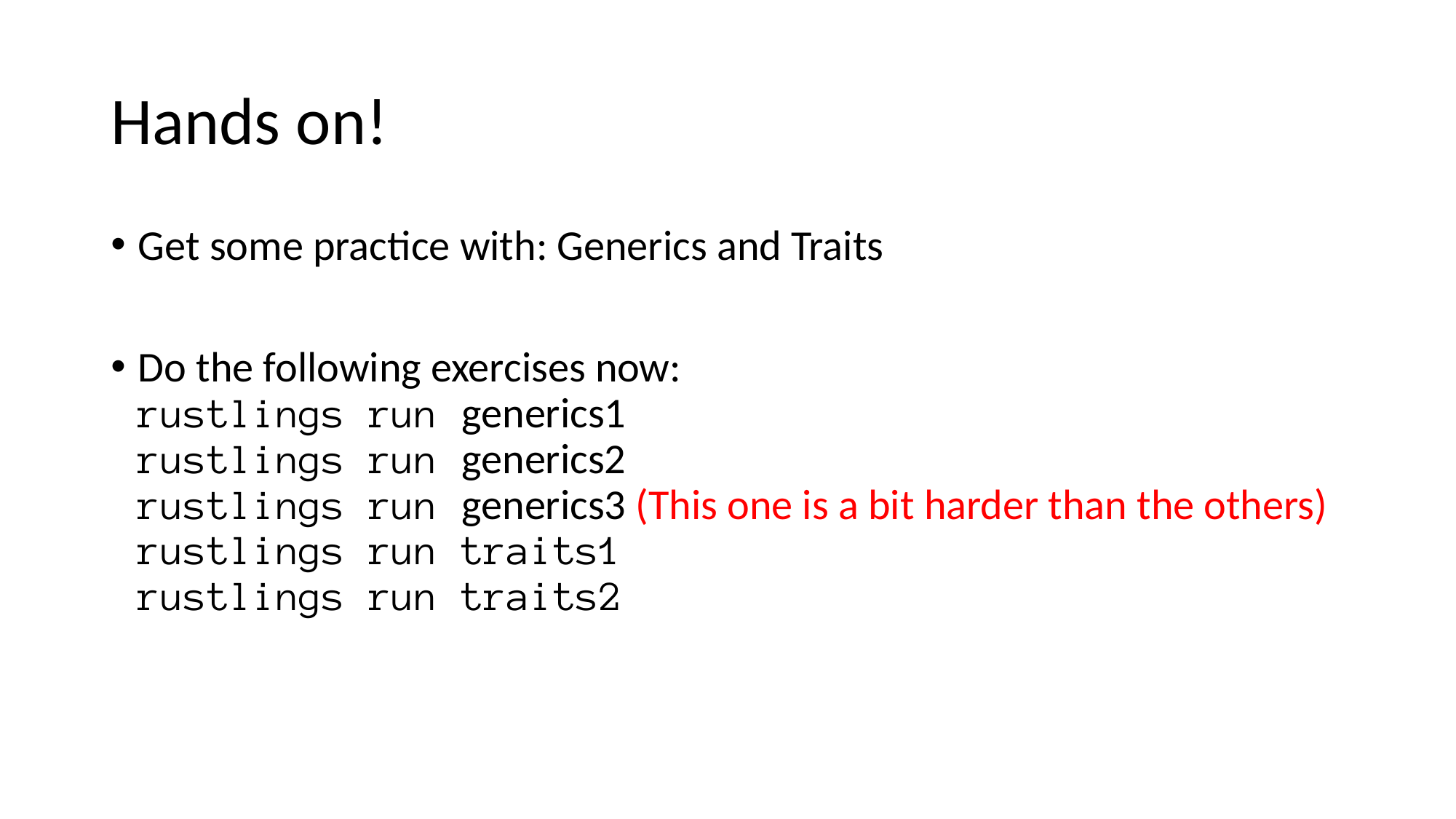

# Hands on!
Get some practice with: Generics and Traits

Do the following exercises now:
rustlings run generics1
rustlings run generics2
rustlings run generics3 (This one is a bit harder than the others)
rustlings run traits1
rustlings run traits2